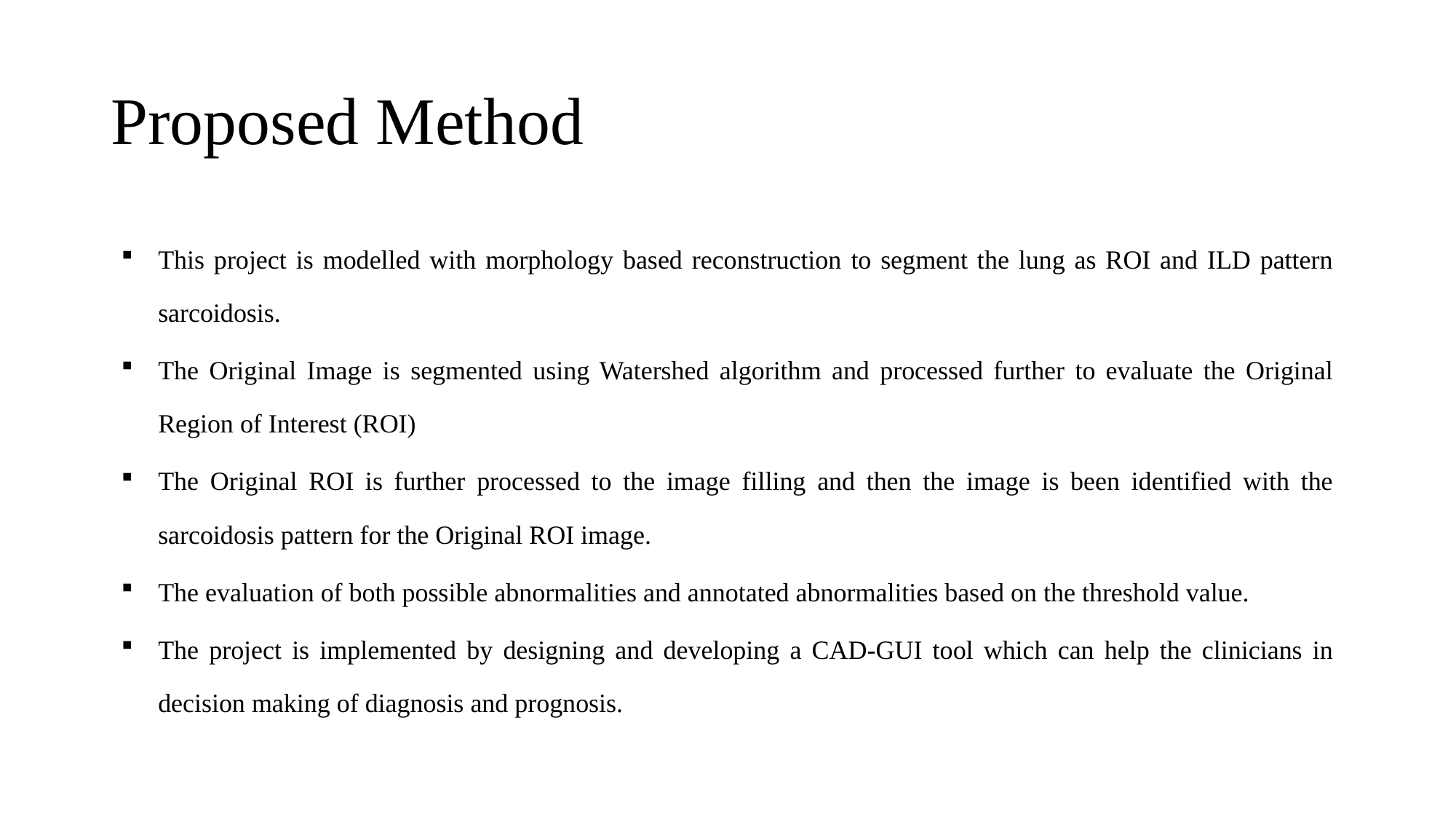

# Proposed Method
This project is modelled with morphology based reconstruction to segment the lung as ROI and ILD pattern sarcoidosis.
The Original Image is segmented using Watershed algorithm and processed further to evaluate the Original Region of Interest (ROI)
The Original ROI is further processed to the image filling and then the image is been identified with the sarcoidosis pattern for the Original ROI image.
The evaluation of both possible abnormalities and annotated abnormalities based on the threshold value.
The project is implemented by designing and developing a CAD-GUI tool which can help the clinicians in decision making of diagnosis and prognosis.